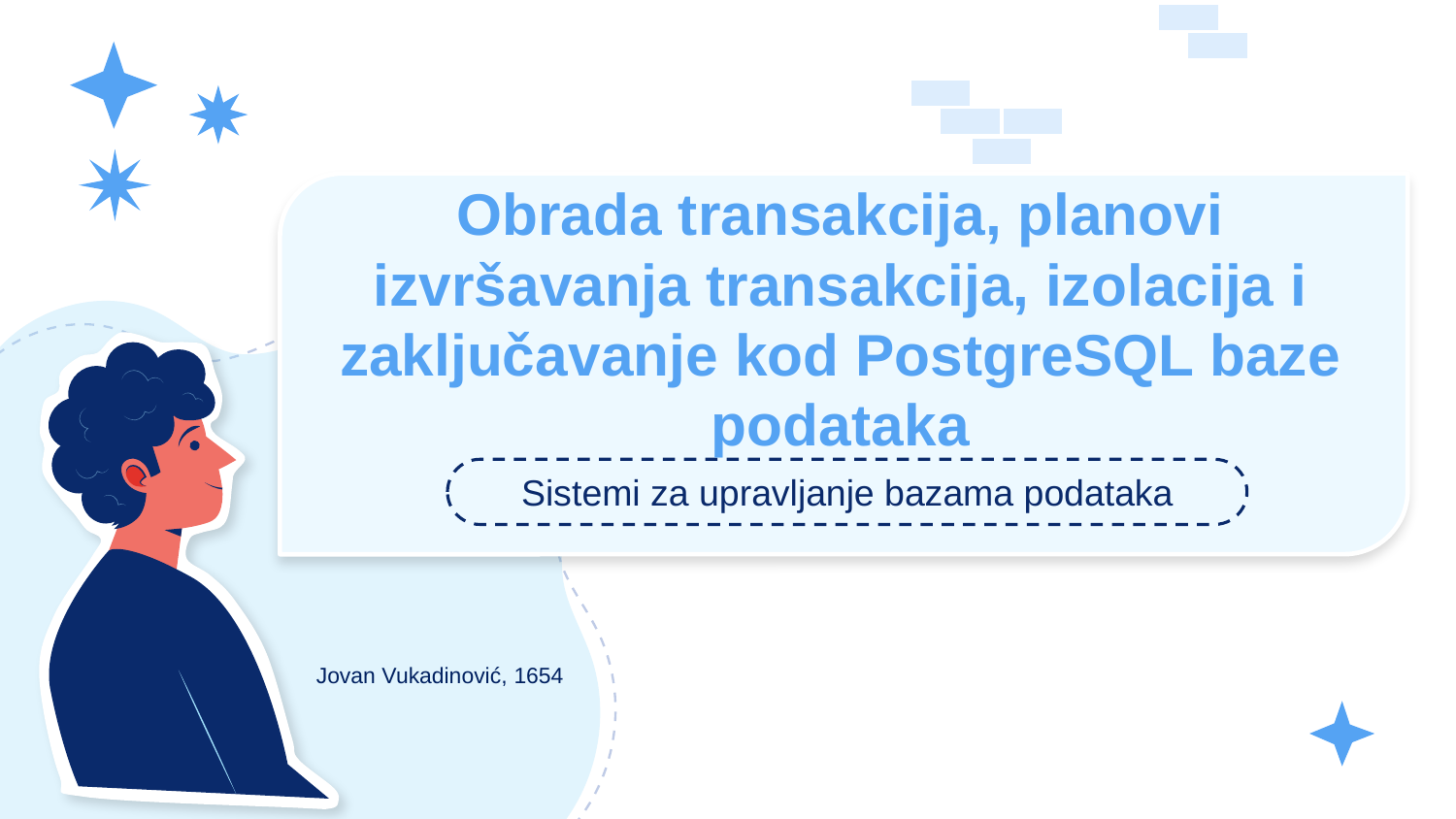

# Obrada transakcija, planovi izvršavanja transakcija, izolacija i zaključavanje kod PostgreSQL baze podataka

Sistemi za upravljanje bazama podataka
Jovan Vukadinović, 1654